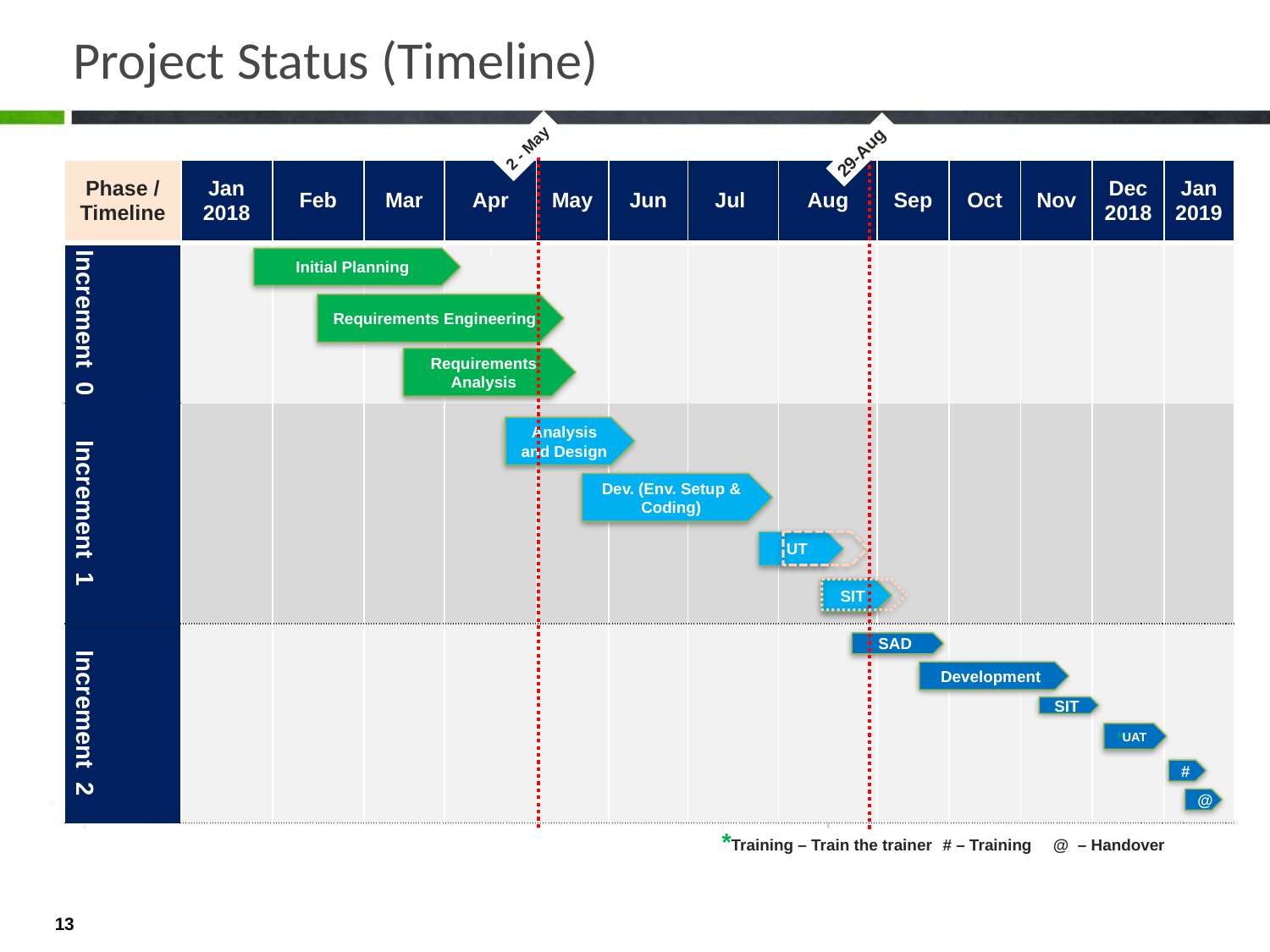

# Project Status (Timeline)
29-Aug
2 - May
| Phase / Timeline | Jan 2018 | Feb | Mar | Apr | May | Jun | Jul | Aug | Sep | Oct | Nov | Dec 2018 | Jan 2019 |
| --- | --- | --- | --- | --- | --- | --- | --- | --- | --- | --- | --- | --- | --- |
| Increment 0 |  |  |  | 7 |  |  |  |  |  |  |  |  |  |
| Increment 1 |  |  |  |  |  |  |  |  |  |  |  |  |  |
| Increment 2 |  |  |  |  |  |  |  |  |  |  |  |  |  |
Initial Planning
Requirements Engineering
Requirements Analysis
Analysis and Design
Dev. (Env. Setup & Coding)

UT

SIT
SAD
Development
SIT
*UAT
#
@
*Training – Train the trainer	# – Training 	@  – Handover
13